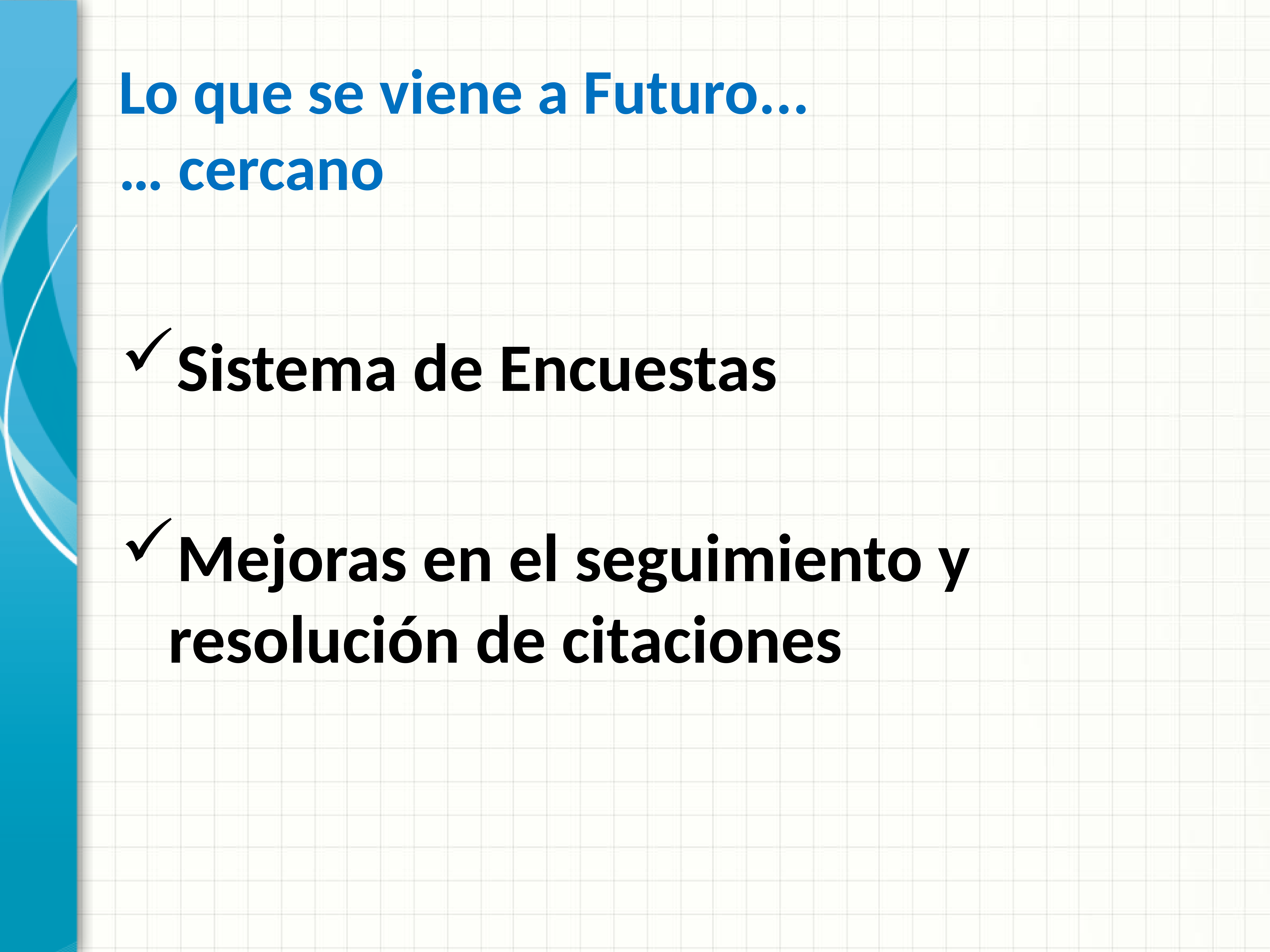

# Lo que se viene a Futuro... … cercano

Sistema de Encuestas

Mejoras en el seguimiento y resolución de citaciones